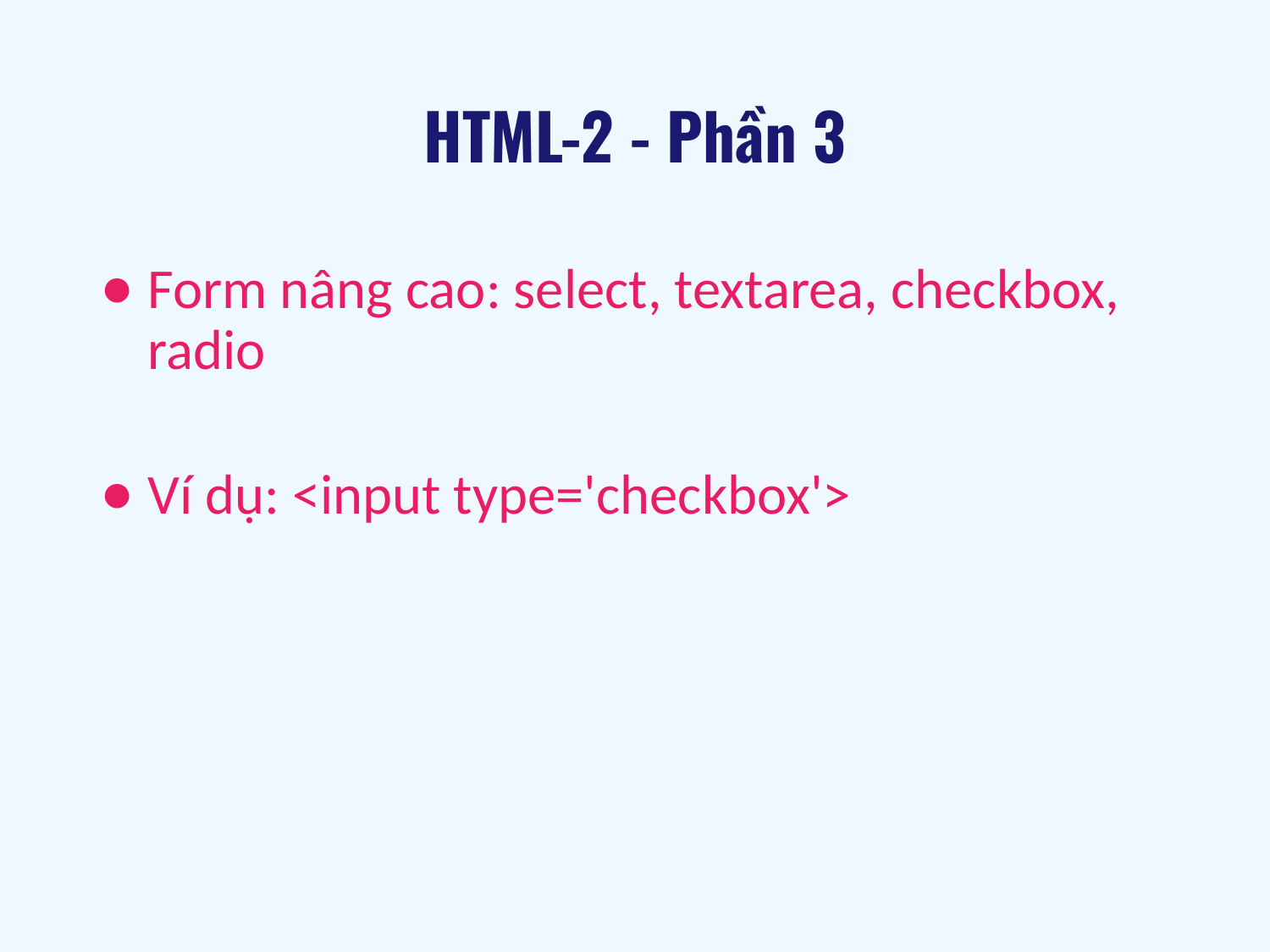

# HTML-2 - Phần 3
Form nâng cao: select, textarea, checkbox, radio

Ví dụ: <input type='checkbox'>